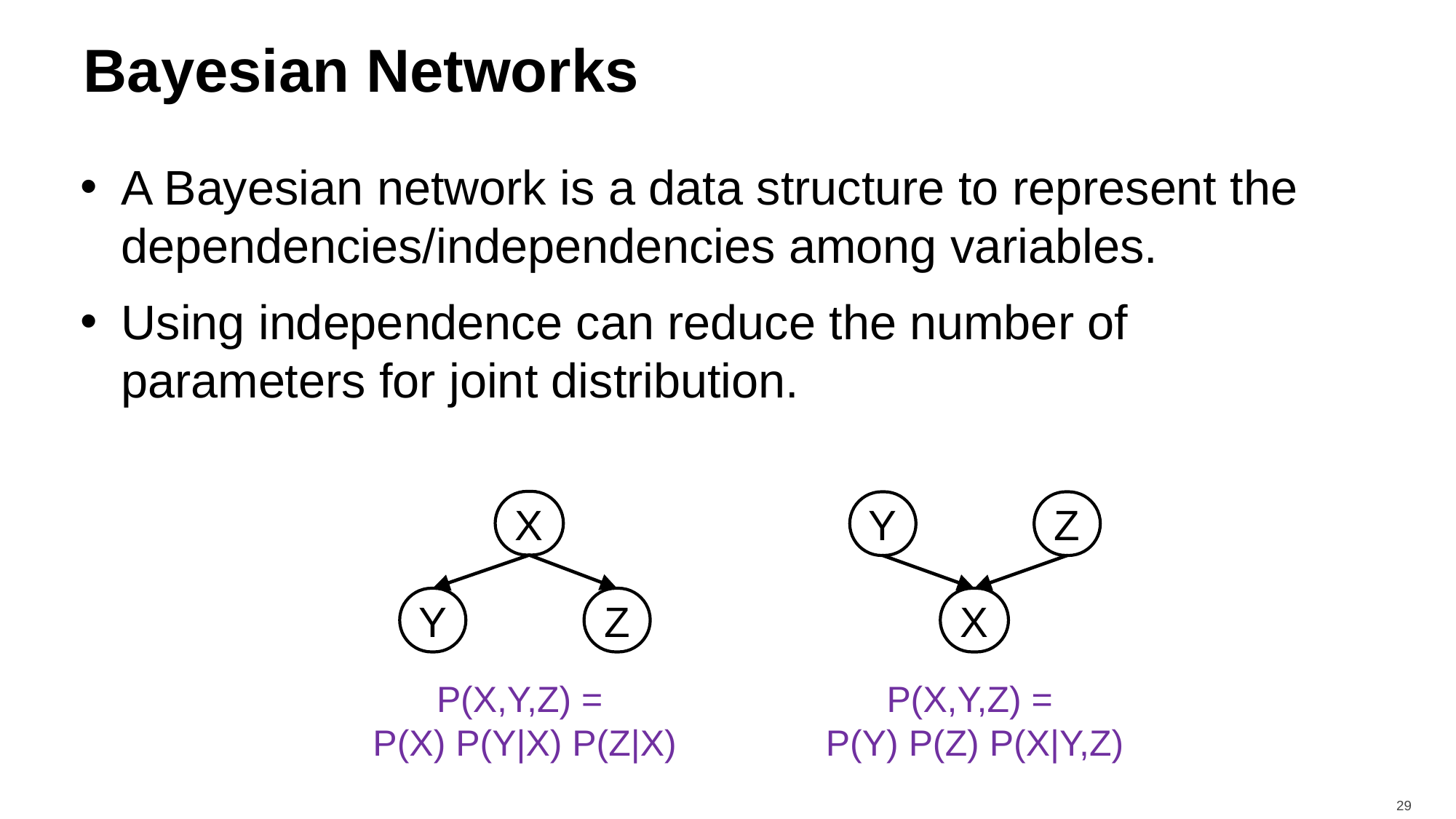

# Bayesian Networks
A Bayesian network is a data structure to represent the dependencies/independencies among variables.
Using independence can reduce the number of parameters for joint distribution.
X
Y
Z
Y
Z
X
P(X,Y,Z) =
P(Y) P(Z) P(X|Y,Z)
P(X,Y,Z) =
P(X) P(Y|X) P(Z|X)
29